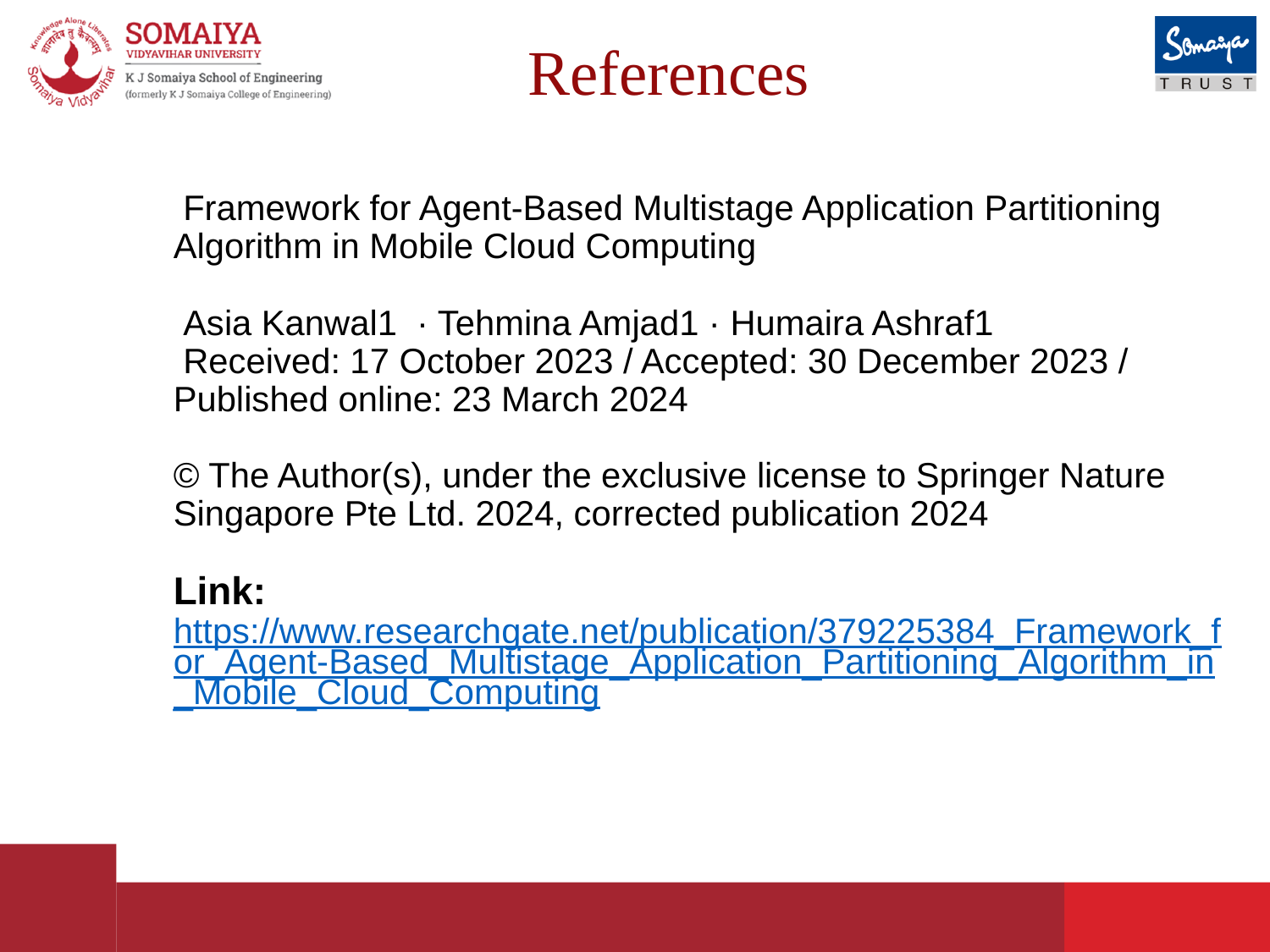

# References
 Framework for Agent‑Based Multistage Application Partitioning
Algorithm in Mobile Cloud Computing

 Asia Kanwal1  · Tehmina Amjad1 · Humaira Ashraf1
 Received: 17 October 2023 / Accepted: 30 December 2023 / Published online: 23 March 2024

© The Author(s), under the exclusive license to Springer Nature Singapore Pte Ltd. 2024, corrected publication 2024

Link: https://www.researchgate.net/publication/379225384_Framework_for_Agent-Based_Multistage_Application_Partitioning_Algorithm_in_Mobile_Cloud_Computing